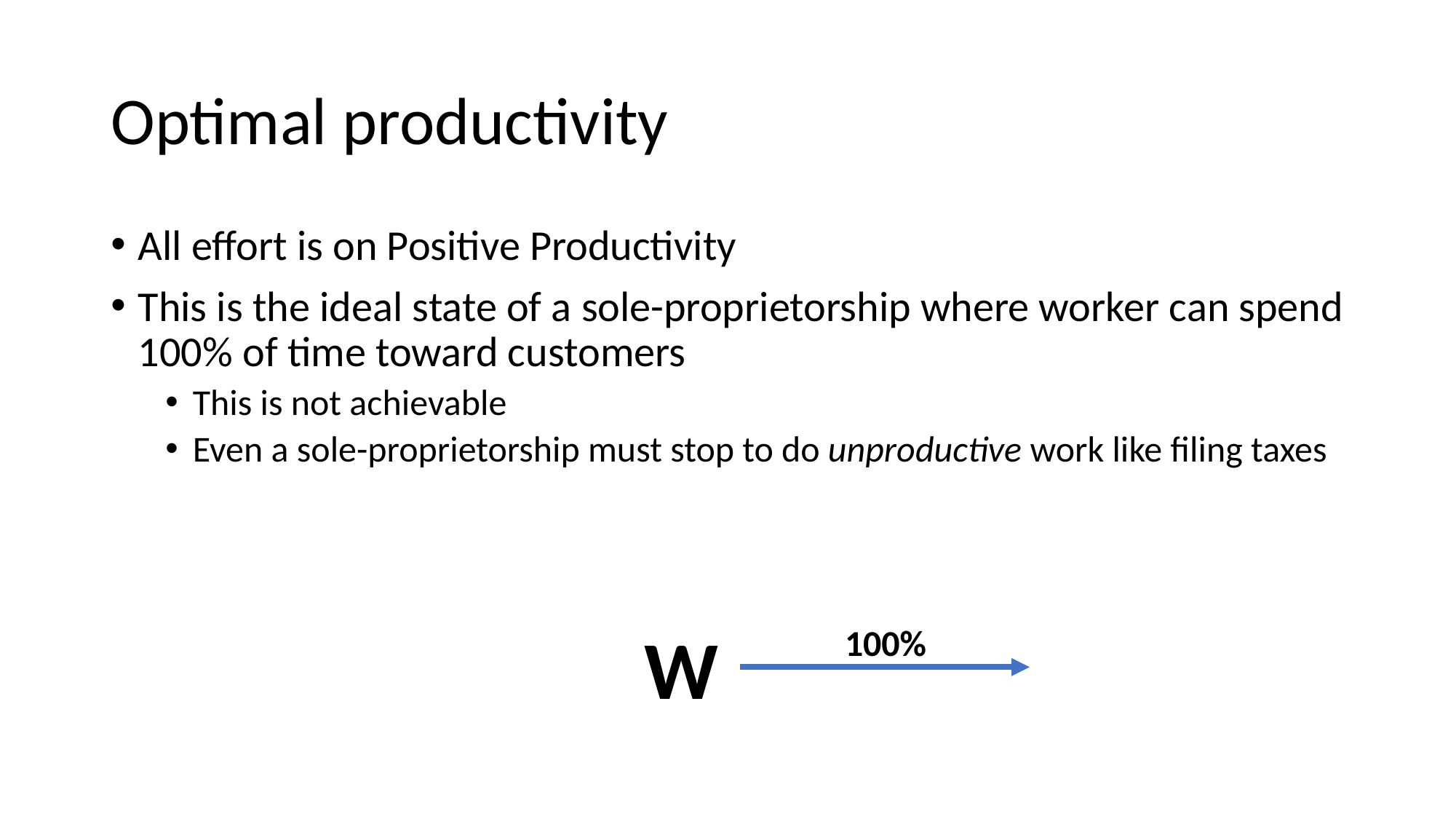

# Optimal productivity
All effort is on Positive Productivity
This is the ideal state of a sole-proprietorship where worker can spend 100% of time toward customers
This is not achievable
Even a sole-proprietorship must stop to do unproductive work like filing taxes
W
100%